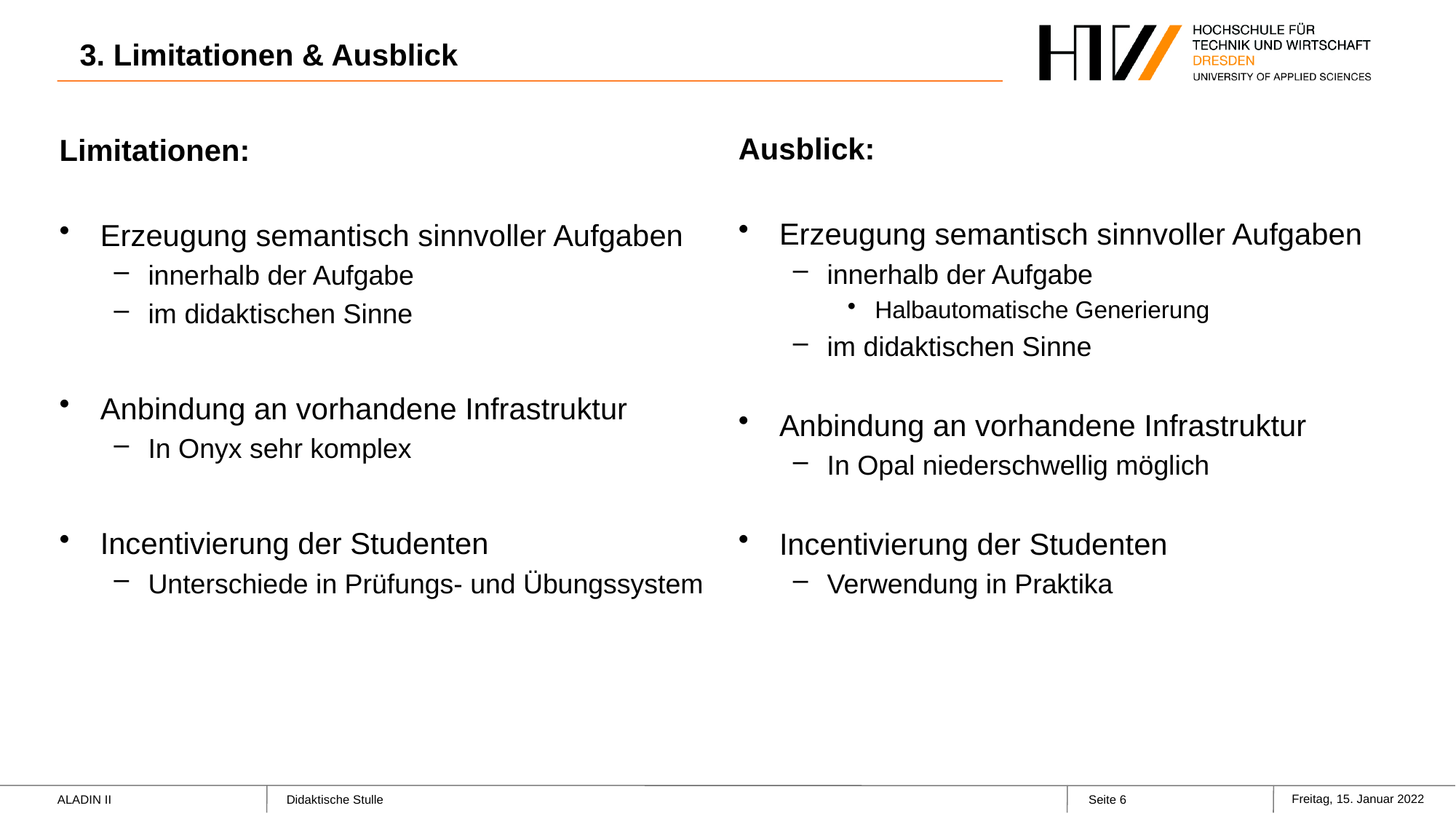

# 3. Limitationen & Ausblick
Ausblick:

Erzeugung semantisch sinnvoller Aufgaben
innerhalb der Aufgabe
Halbautomatische Generierung
im didaktischen Sinne

Anbindung an vorhandene Infrastruktur
In Opal niederschwellig möglich

Incentivierung der Studenten
Verwendung in Praktika
Limitationen:

Erzeugung semantisch sinnvoller Aufgaben
innerhalb der Aufgabe
im didaktischen Sinne

Anbindung an vorhandene Infrastruktur
In Onyx sehr komplex

Incentivierung der Studenten
Unterschiede in Prüfungs- und Übungssystem